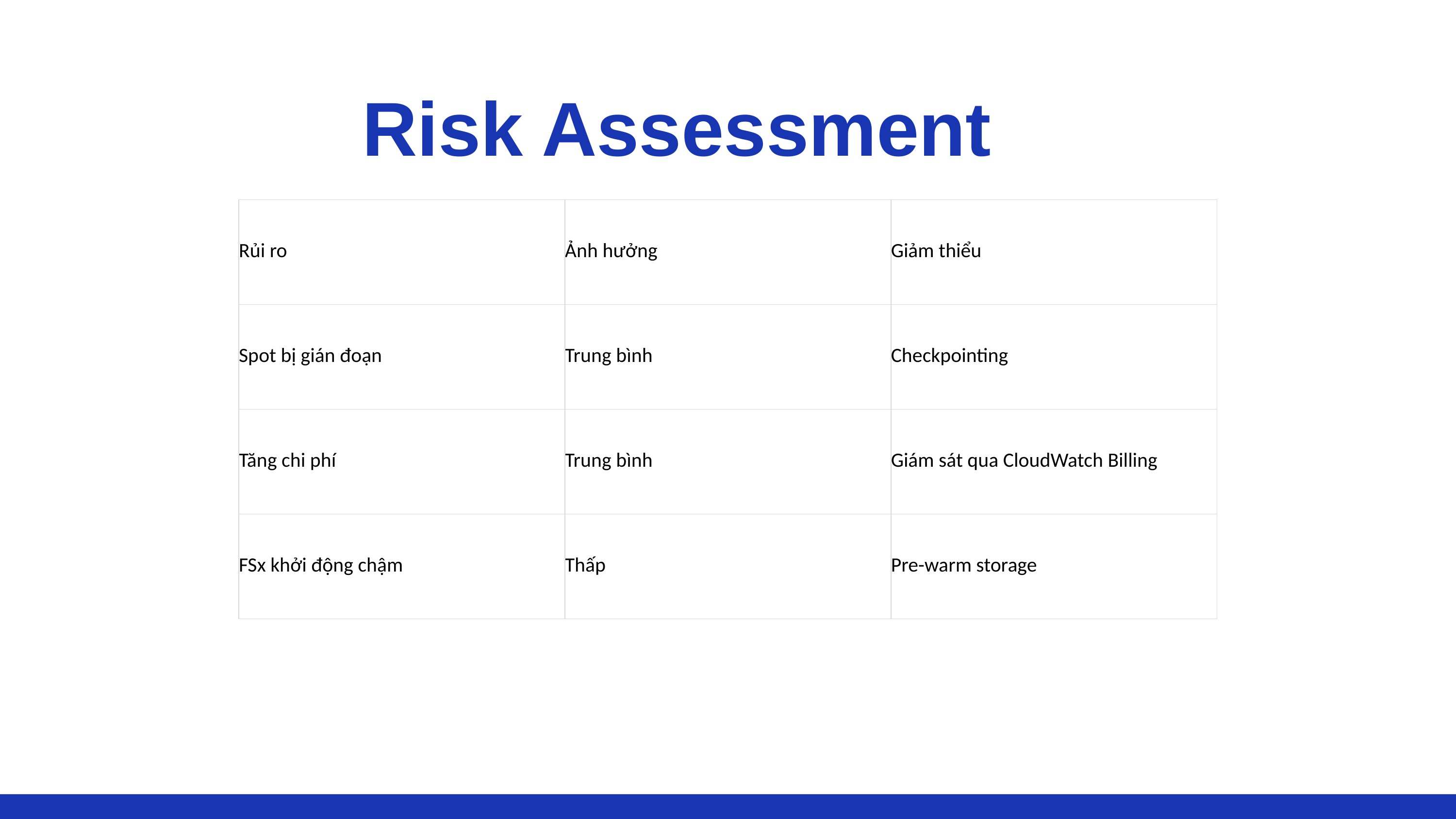

Risk Assessment
| Rủi ro | Ảnh hưởng | Giảm thiểu |
| --- | --- | --- |
| Spot bị gián đoạn | Trung bình | Checkpointing |
| Tăng chi phí | Trung bình | Giám sát qua CloudWatch Billing |
| FSx khởi động chậm | Thấp | Pre-warm storage |
Chúng tôi liên hệ với những người làm việc tự do để thực hiện các nhiệm vụ bổ sung